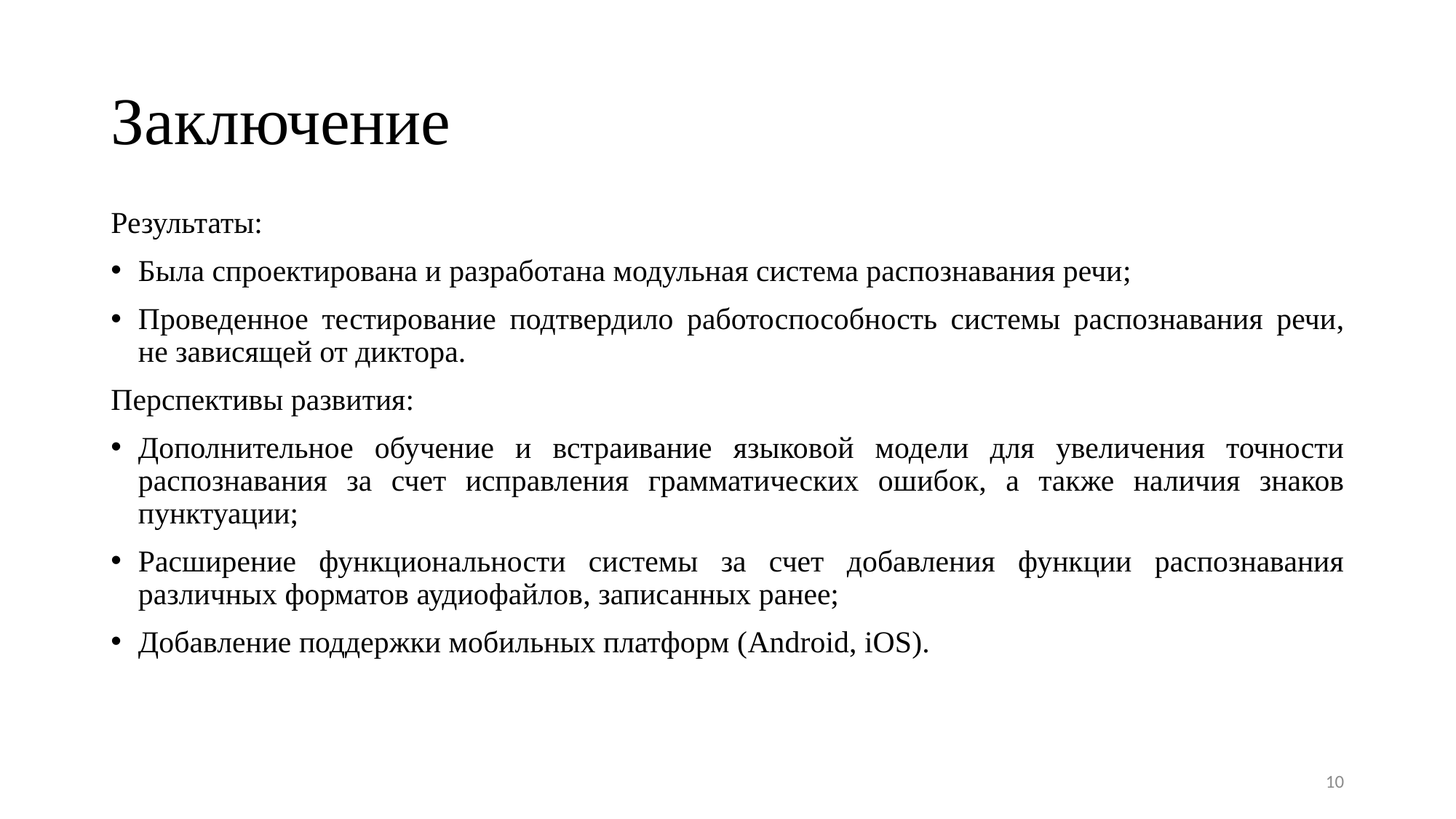

# Заключение
Результаты:
Была спроектирована и разработана модульная система распознавания речи;
Проведенное тестирование подтвердило работоспособность системы распознавания речи, не зависящей от диктора.
Перспективы развития:
Дополнительное обучение и встраивание языковой модели для увеличения точности распознавания за счет исправления грамматических ошибок, а также наличия знаков пунктуации;
Расширение функциональности системы за счет добавления функции распознавания различных форматов аудиофайлов, записанных ранее;
Добавление поддержки мобильных платформ (Android, iOS).
10